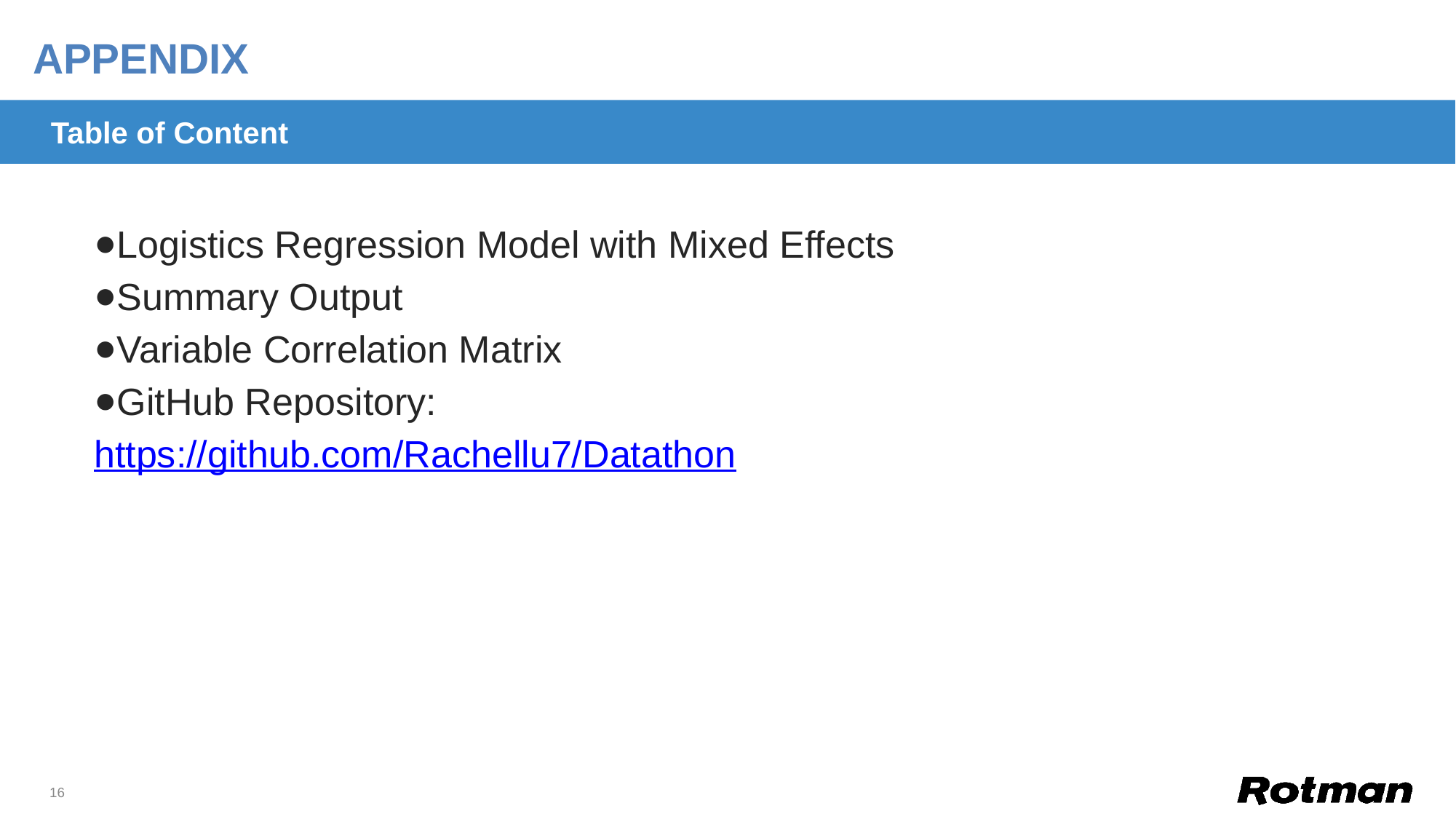

# APPENDIX
Table of Content
Logistics Regression Model with Mixed Effects
Summary Output
Variable Correlation Matrix
GitHub Repository:
https://github.com/Rachellu7/Datathon

16